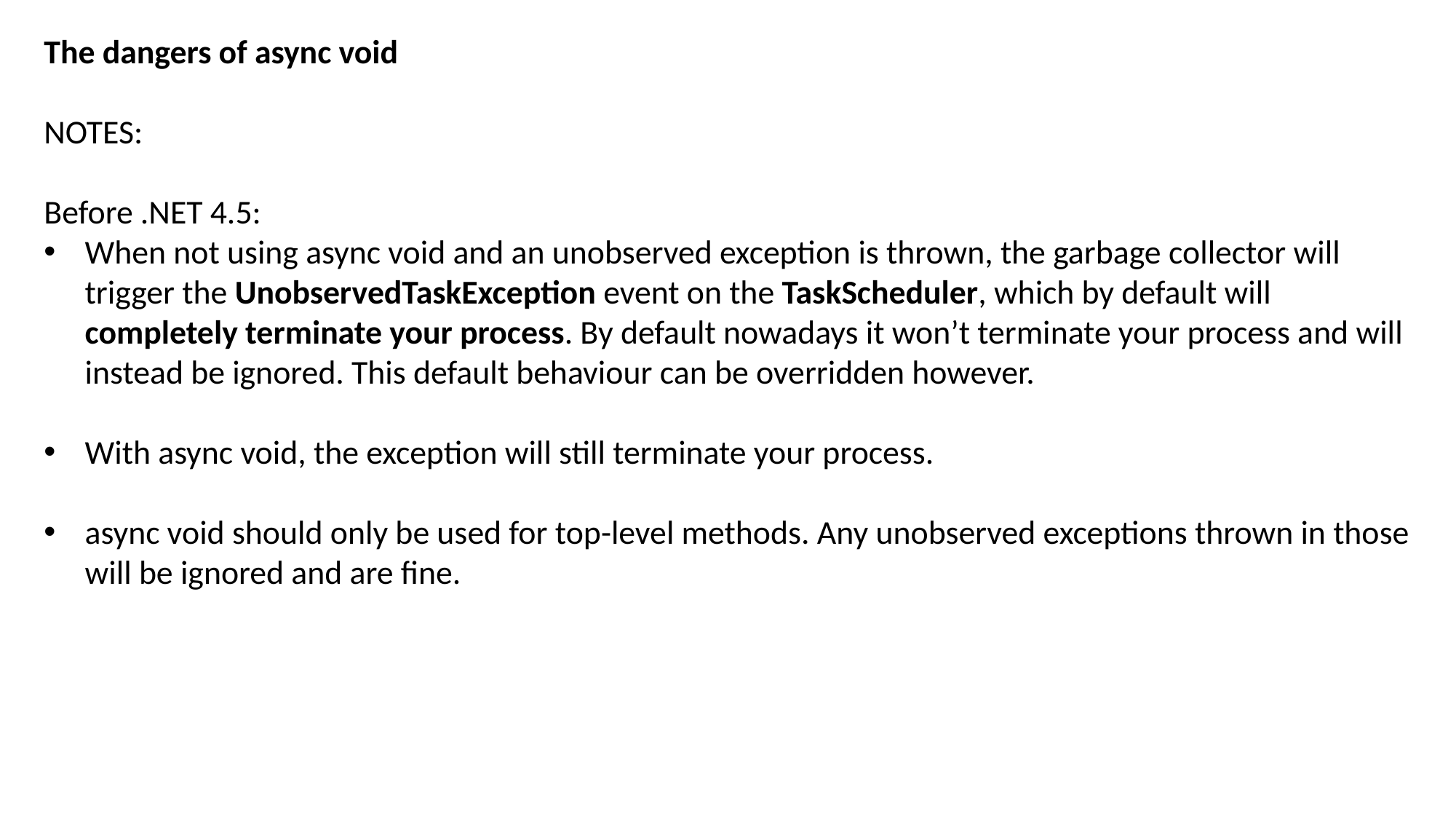

The dangers of async void

NOTES:

Before .NET 4.5:
When not using async void and an unobserved exception is thrown, the garbage collector will trigger the UnobservedTaskException event on the TaskScheduler, which by default will completely terminate your process. By default nowadays it won’t terminate your process and will instead be ignored. This default behaviour can be overridden however.

With async void, the exception will still terminate your process.

async void should only be used for top-level methods. Any unobserved exceptions thrown in those will be ignored and are fine.